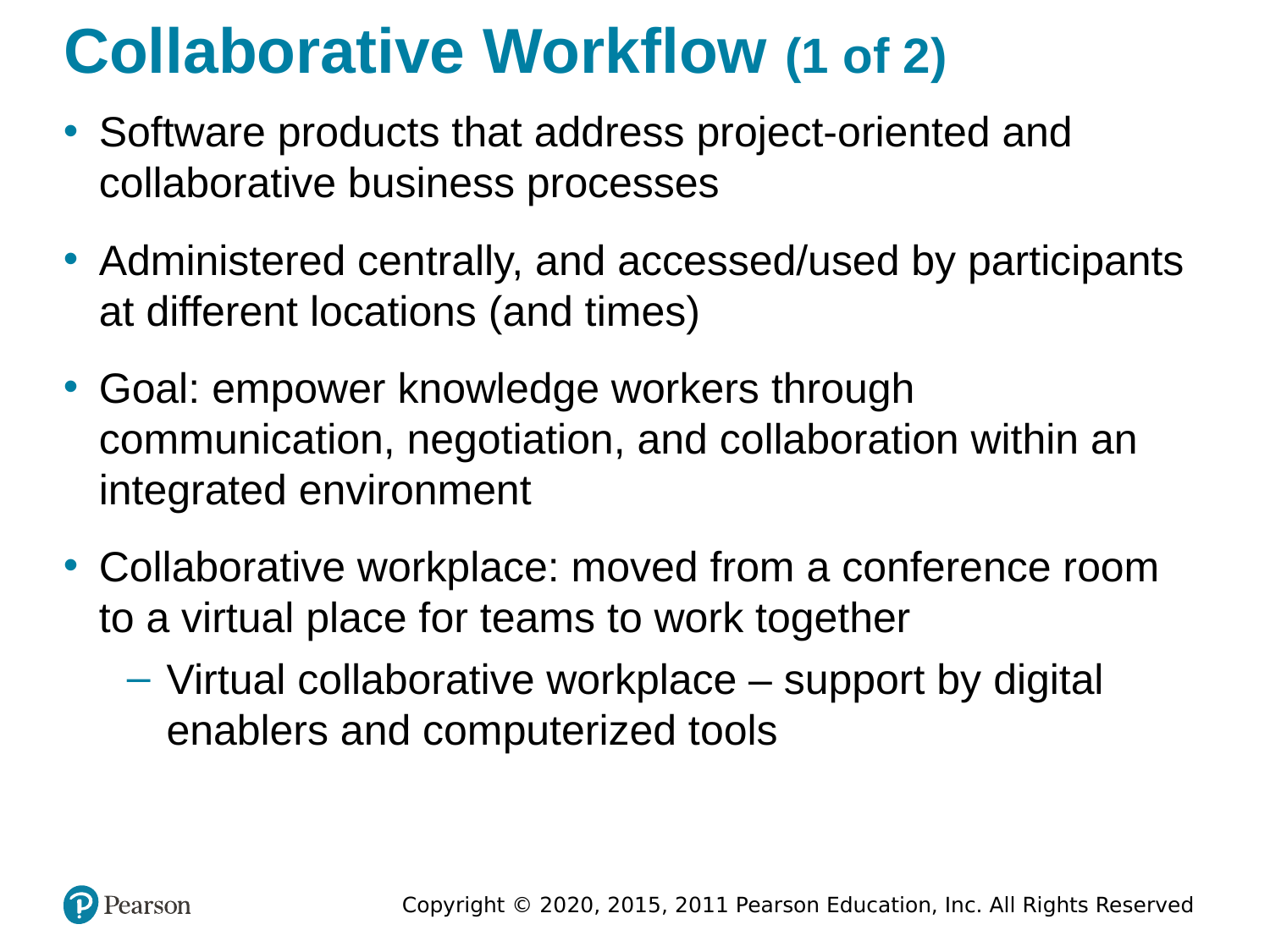

# Collaborative Workflow (1 of 2)
Software products that address project-oriented and collaborative business processes
Administered centrally, and accessed/used by participants at different locations (and times)
Goal: empower knowledge workers through communication, negotiation, and collaboration within an integrated environment
Collaborative workplace: moved from a conference room to a virtual place for teams to work together
Virtual collaborative workplace – support by digital enablers and computerized tools